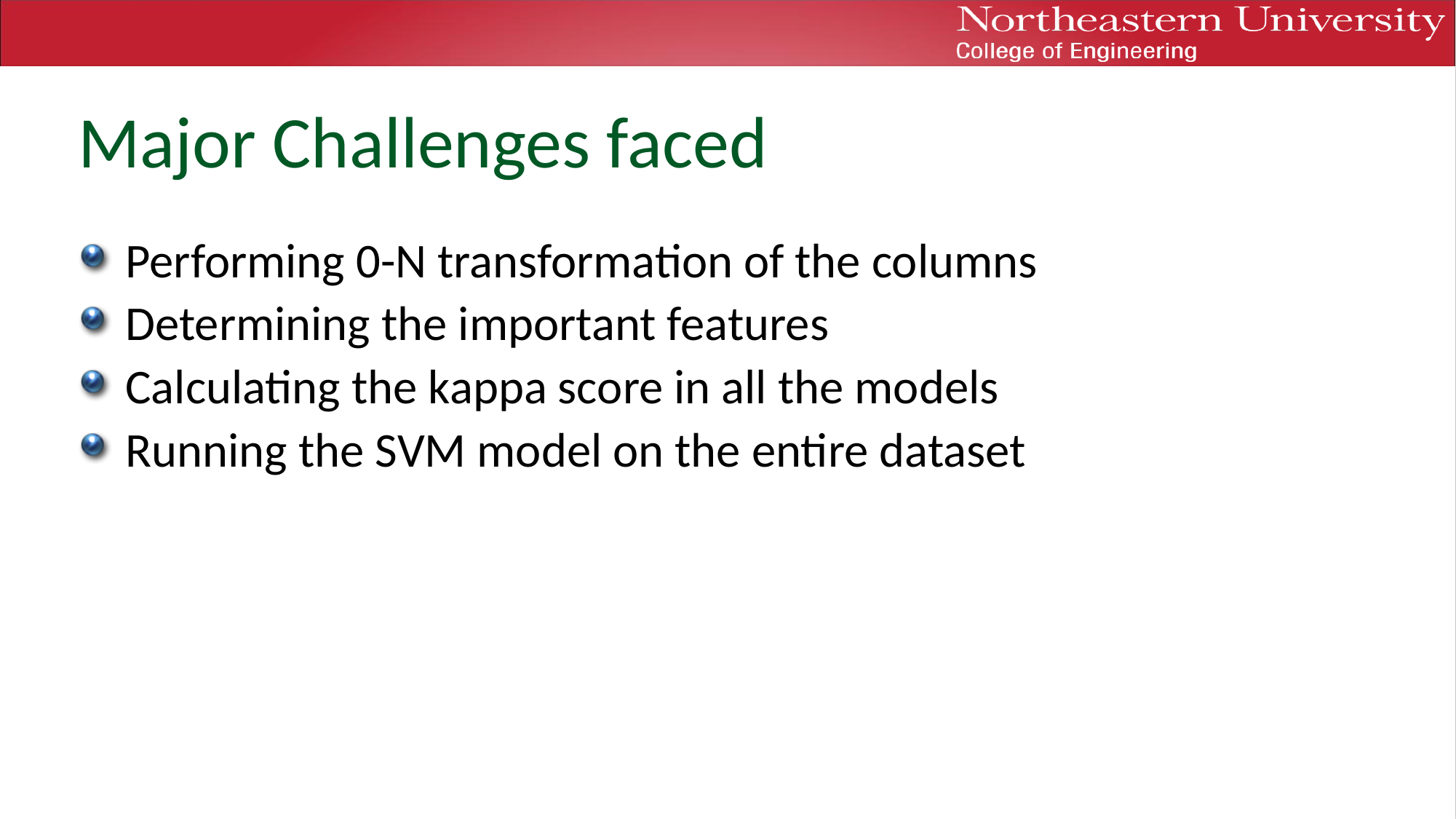

# Major Challenges faced
Performing 0-N transformation of the columns
Determining the important features
Calculating the kappa score in all the models
Running the SVM model on the entire dataset